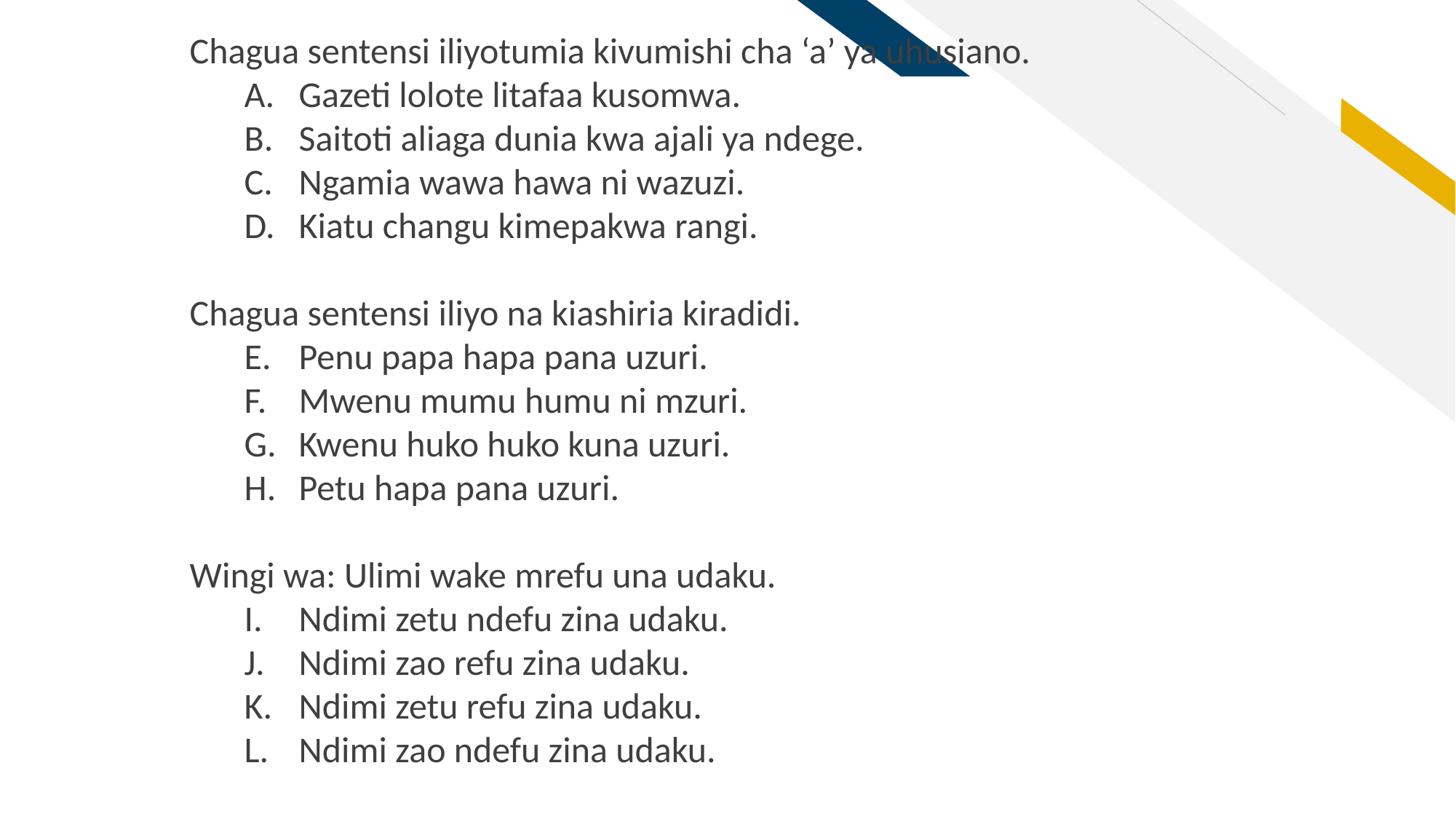

Chagua sentensi iliyotumia kivumishi cha ‘a’ ya uhusiano.
Gazeti lolote litafaa kusomwa.
Saitoti aliaga dunia kwa ajali ya ndege.
Ngamia wawa hawa ni wazuzi.
Kiatu changu kimepakwa rangi.

Chagua sentensi iliyo na kiashiria kiradidi.
Penu papa hapa pana uzuri.
Mwenu mumu humu ni mzuri.
Kwenu huko huko kuna uzuri.
Petu hapa pana uzuri.

Wingi wa: Ulimi wake mrefu una udaku.
Ndimi zetu ndefu zina udaku.
Ndimi zao refu zina udaku.
Ndimi zetu refu zina udaku.
Ndimi zao ndefu zina udaku.